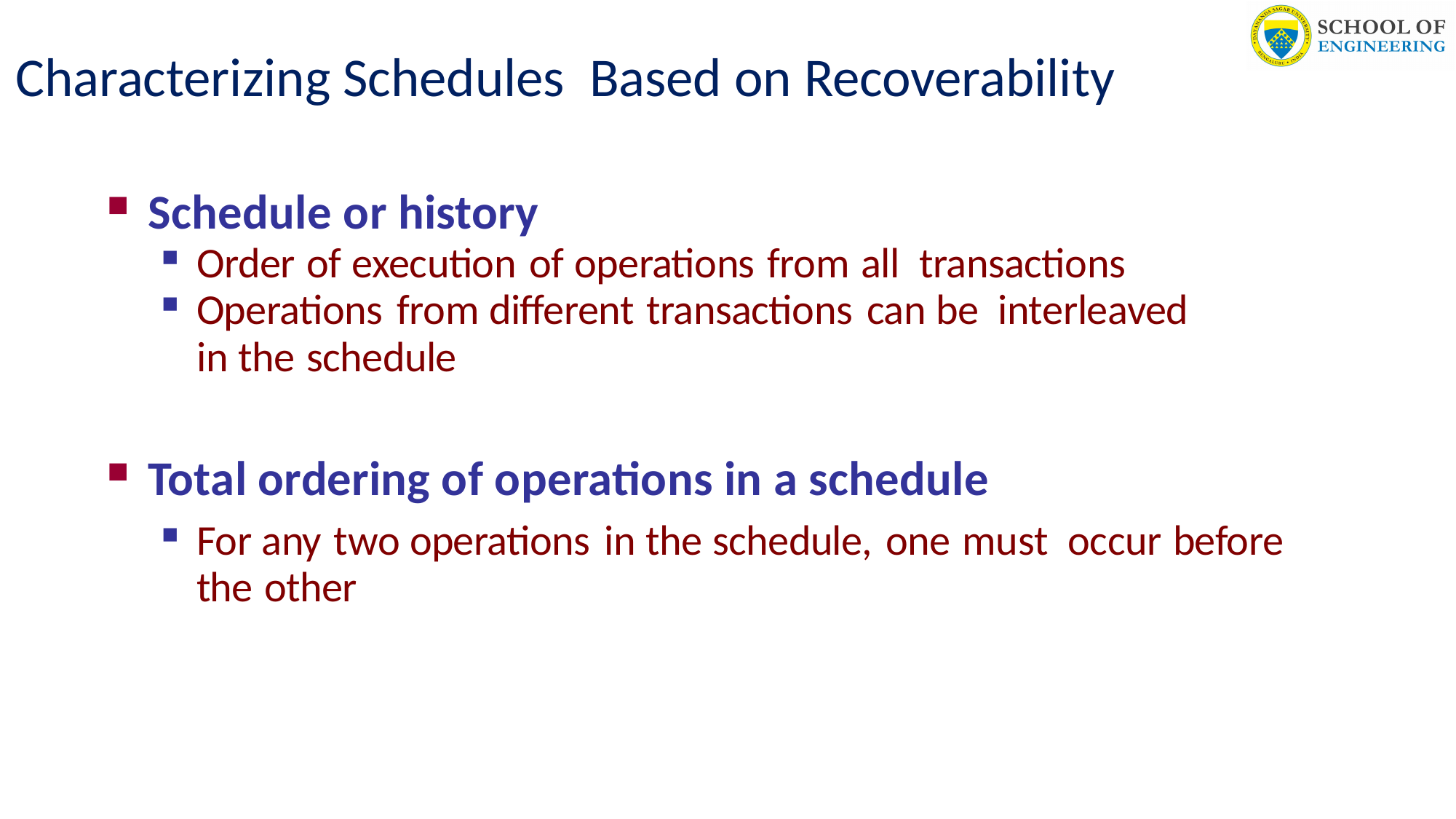

# Characterizing Schedules  Based on Recoverability
Schedule or history
Order of execution of operations from all  transactions
Operations from different transactions can be  interleaved in the schedule

Total ordering of operations in a schedule
For any two operations in the schedule, one must  occur before the other